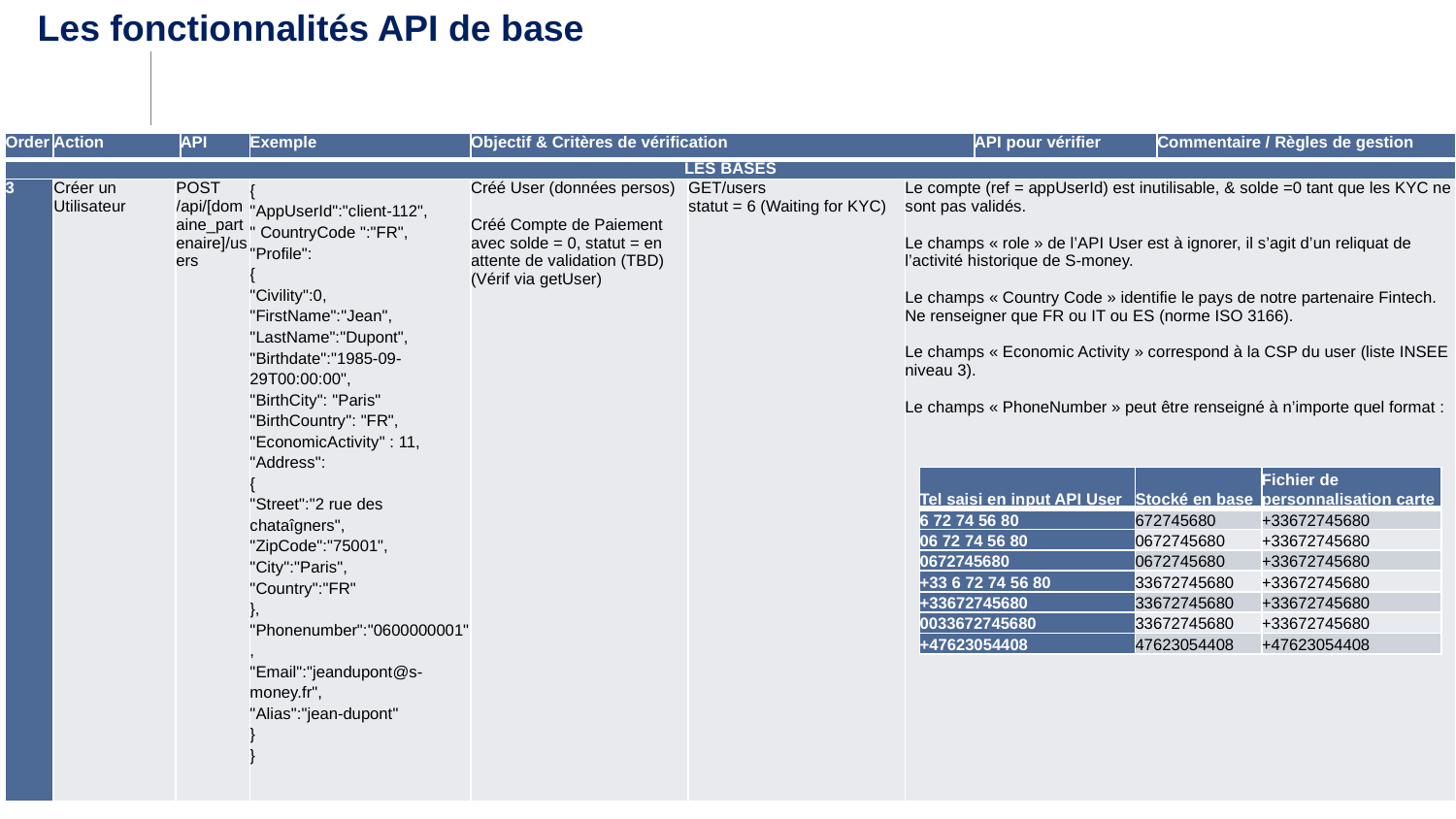

Les fonctionnalités API de base

| Order | Action |  | API | Exemple | Objectif & Critères de vérification |  |  | API pour vérifier | Commentaire / Règles de gestion |
| --- | --- | --- | --- | --- | --- | --- | --- | --- | --- |
| LES BASES |  |  |  |  |  |  |  |  |  |
| 3 | Créer un Utilisateur | POST /api/[domaine\_partenaire]/users |  | { "AppUserId":"client-112", " CountryCode ":"FR", "Profile": { "Civility":0, "FirstName":"Jean", "LastName":"Dupont", "Birthdate":"1985-09-29T00:00:00", "BirthCity": "Paris" "BirthCountry": "FR", "EconomicActivity" : 11, "Address": { "Street":"2 rue des chataîgners", "ZipCode":"75001", "City":"Paris", "Country":"FR" }, "Phonenumber":"0600000001", "Email":"jeandupont@s-money.fr", "Alias":"jean-dupont" } } | Créé User (données persos) Créé Compte de Paiement avec solde = 0, statut = en attente de validation (TBD) (Vérif via getUser) | GET/users statut = 6 (Waiting for KYC) | Le compte (ref = appUserId) est inutilisable, & solde =0 tant que les KYC ne sont pas validés.   Le champs « role » de l’API User est à ignorer, il s’agit d’un reliquat de l’activité historique de S-money. Le champs « Country Code » identifie le pays de notre partenaire Fintech. Ne renseigner que FR ou IT ou ES (norme ISO 3166).   Le champs « Economic Activity » correspond à la CSP du user (liste INSEE niveau 3).   Le champs « PhoneNumber » peut être renseigné à n’importe quel format : |  |  |
| Tel saisi en input API User | Stocké en base | Fichier de personnalisation carte |
| --- | --- | --- |
| 6 72 74 56 80 | 672745680 | +33672745680 |
| 06 72 74 56 80 | 0672745680 | +33672745680 |
| 0672745680 | 0672745680 | +33672745680 |
| +33 6 72 74 56 80 | 33672745680 | +33672745680 |
| +33672745680 | 33672745680 | +33672745680 |
| 0033672745680 | 33672745680 | +33672745680 |
| +47623054408 | 47623054408 | +47623054408 |
7
JJ MMMM AAAA
TITRE DE LA PRÉSENTATION